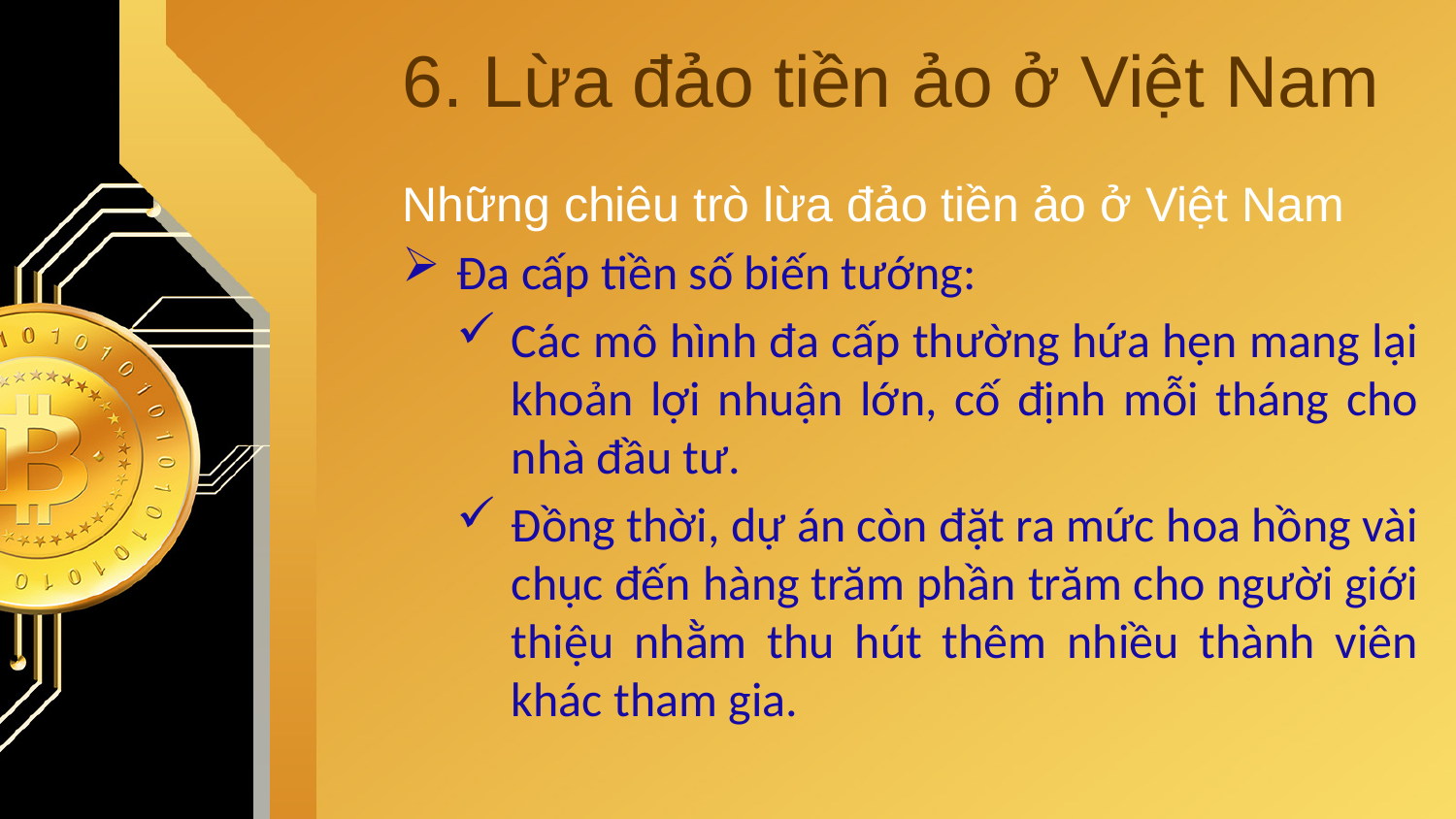

# 6. Lừa đảo tiền ảo ở Việt Nam
Những chiêu trò lừa đảo tiền ảo ở Việt Nam
Đa cấp tiền số biến tướng:
Các mô hình đa cấp thường hứa hẹn mang lại khoản lợi nhuận lớn, cố định mỗi tháng cho nhà đầu tư.
Đồng thời, dự án còn đặt ra mức hoa hồng vài chục đến hàng trăm phần trăm cho người giới thiệu nhằm thu hút thêm nhiều thành viên khác tham gia.